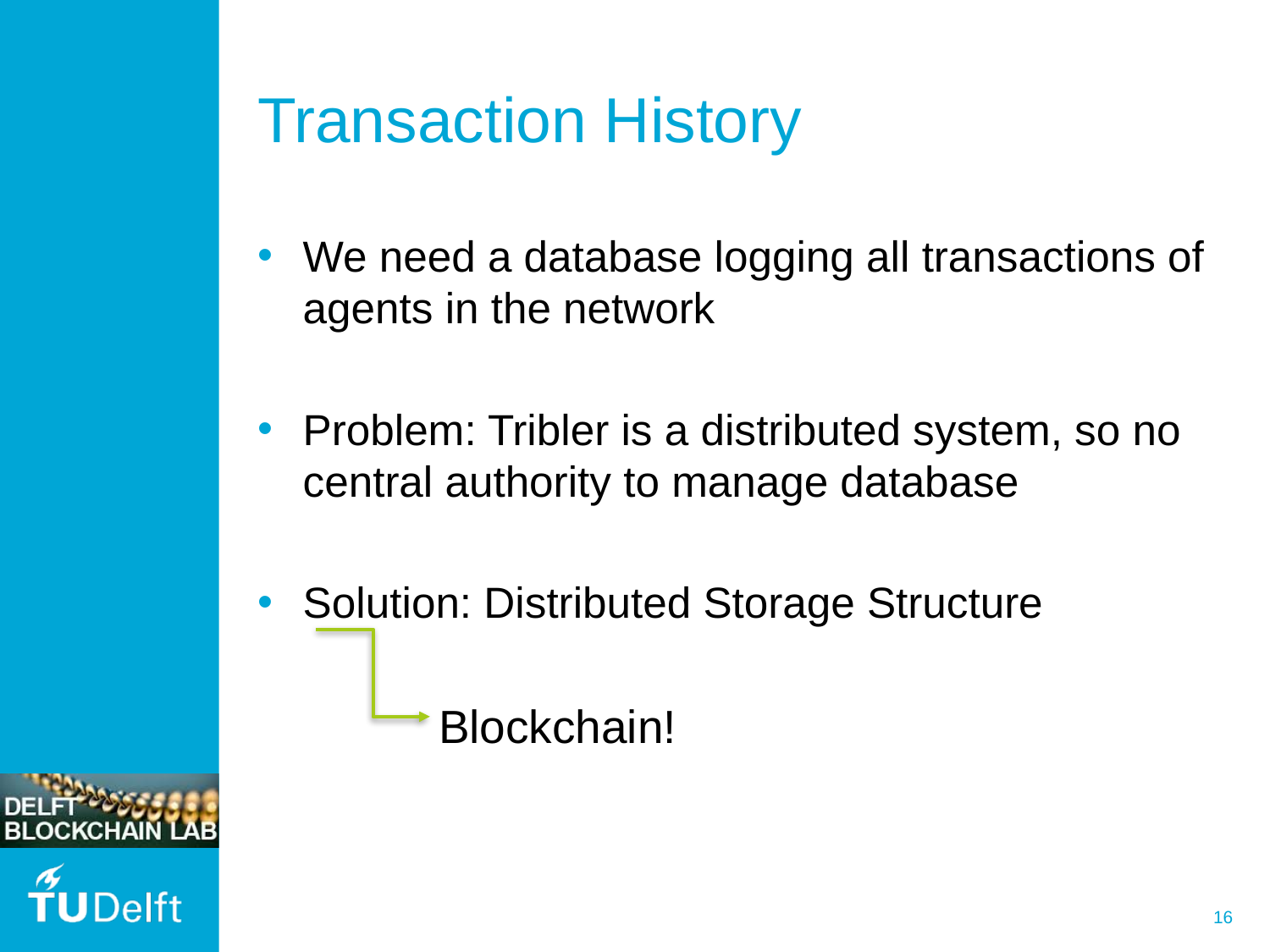

# Transaction History
We need a database logging all transactions of agents in the network

Problem: Tribler is a distributed system, so no central authority to manage database

Solution: Distributed Storage Structure

Blockchain!